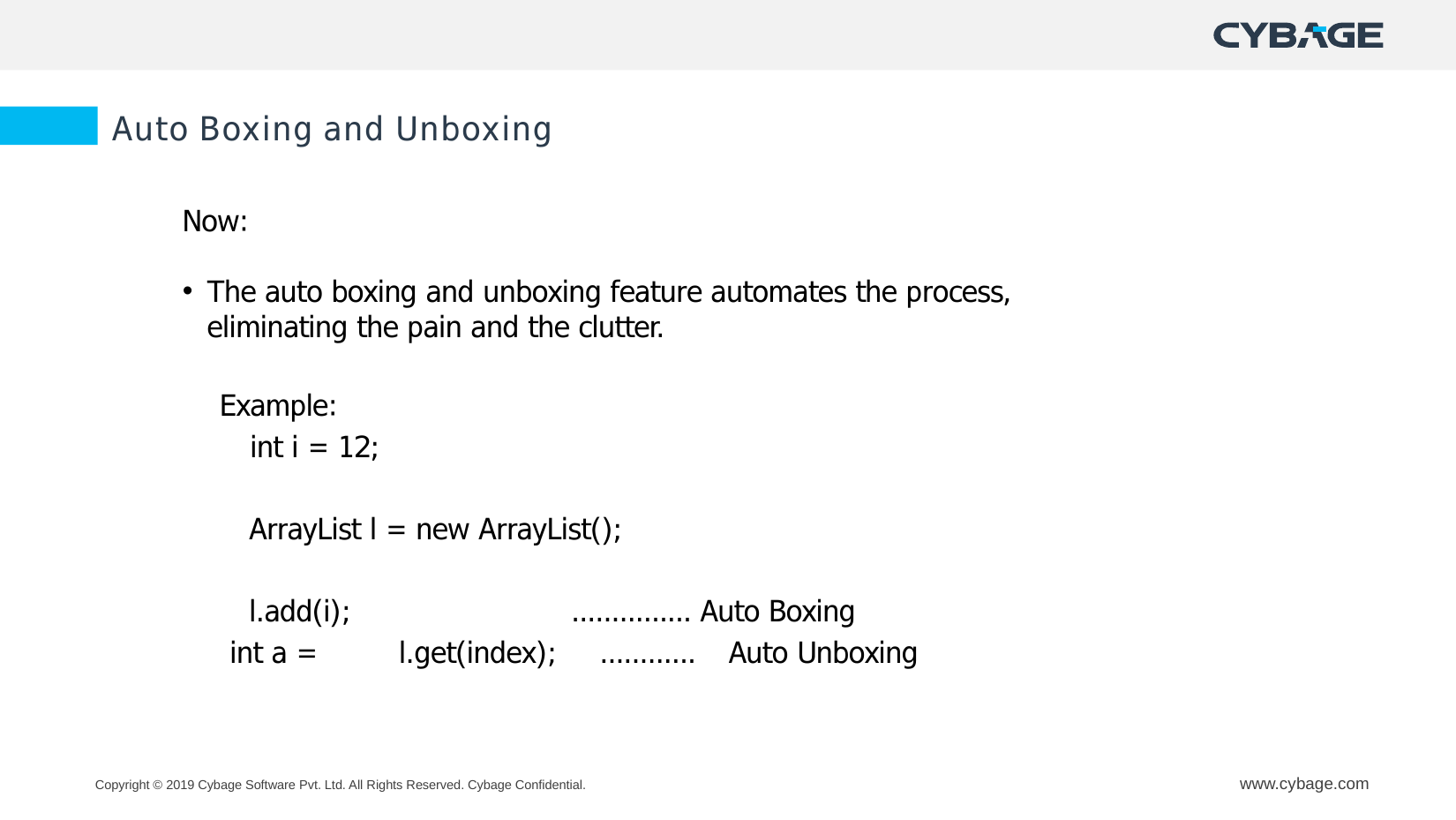

Auto Boxing and Unboxing

Now:

The auto boxing and unboxing feature automates the process,  eliminating the pain and the clutter.

Example:
int i = 12;

 ArrayList l = new ArrayList();

 l.add(i);	…………… Auto Boxing
int a =	l.get(index);	…………	Auto Unboxing